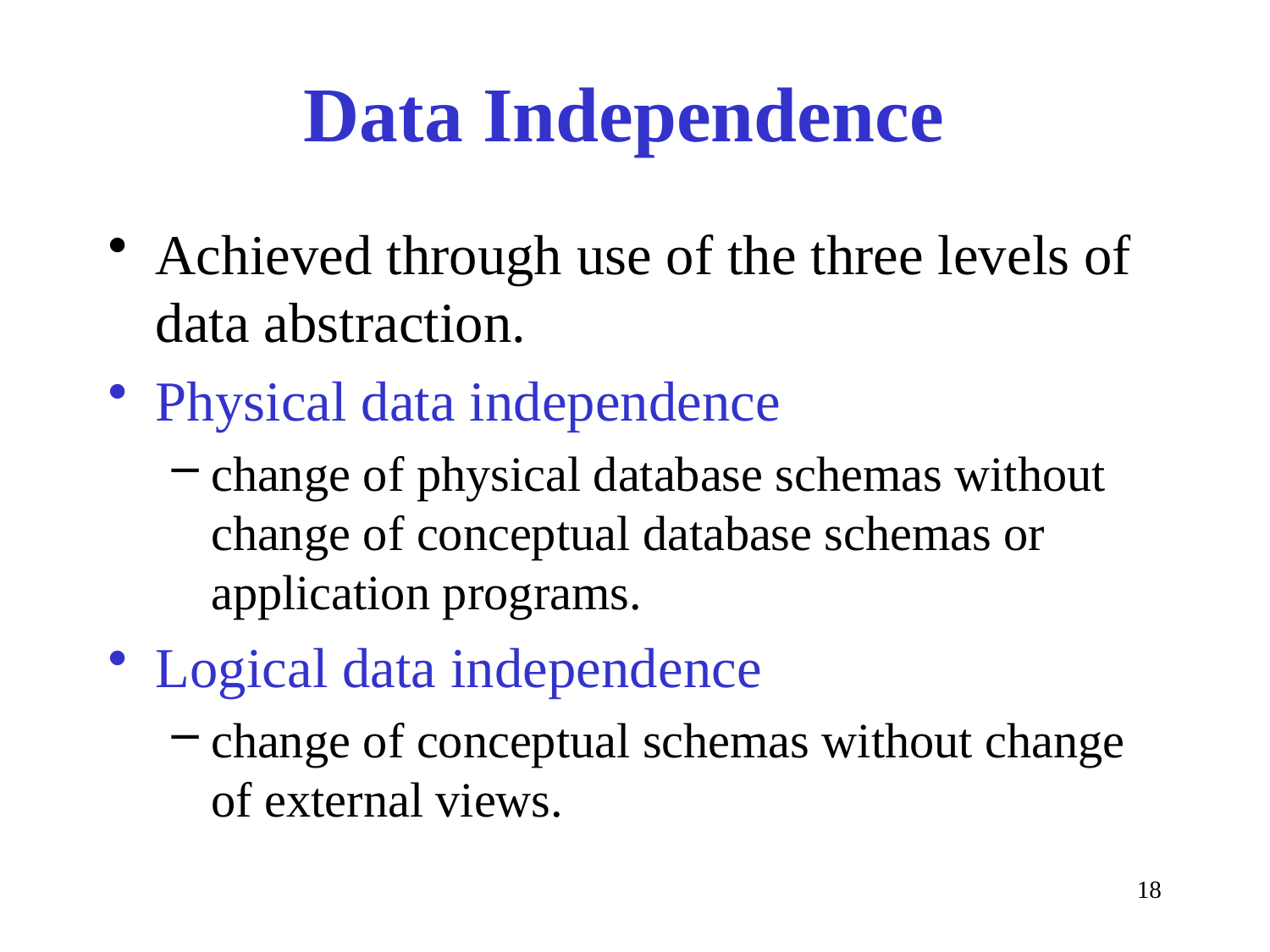

# Data Independence
Achieved through use of the three levels of data abstraction.
Physical data independence
change of physical database schemas without change of conceptual database schemas or application programs.
Logical data independence
change of conceptual schemas without change of external views.
18